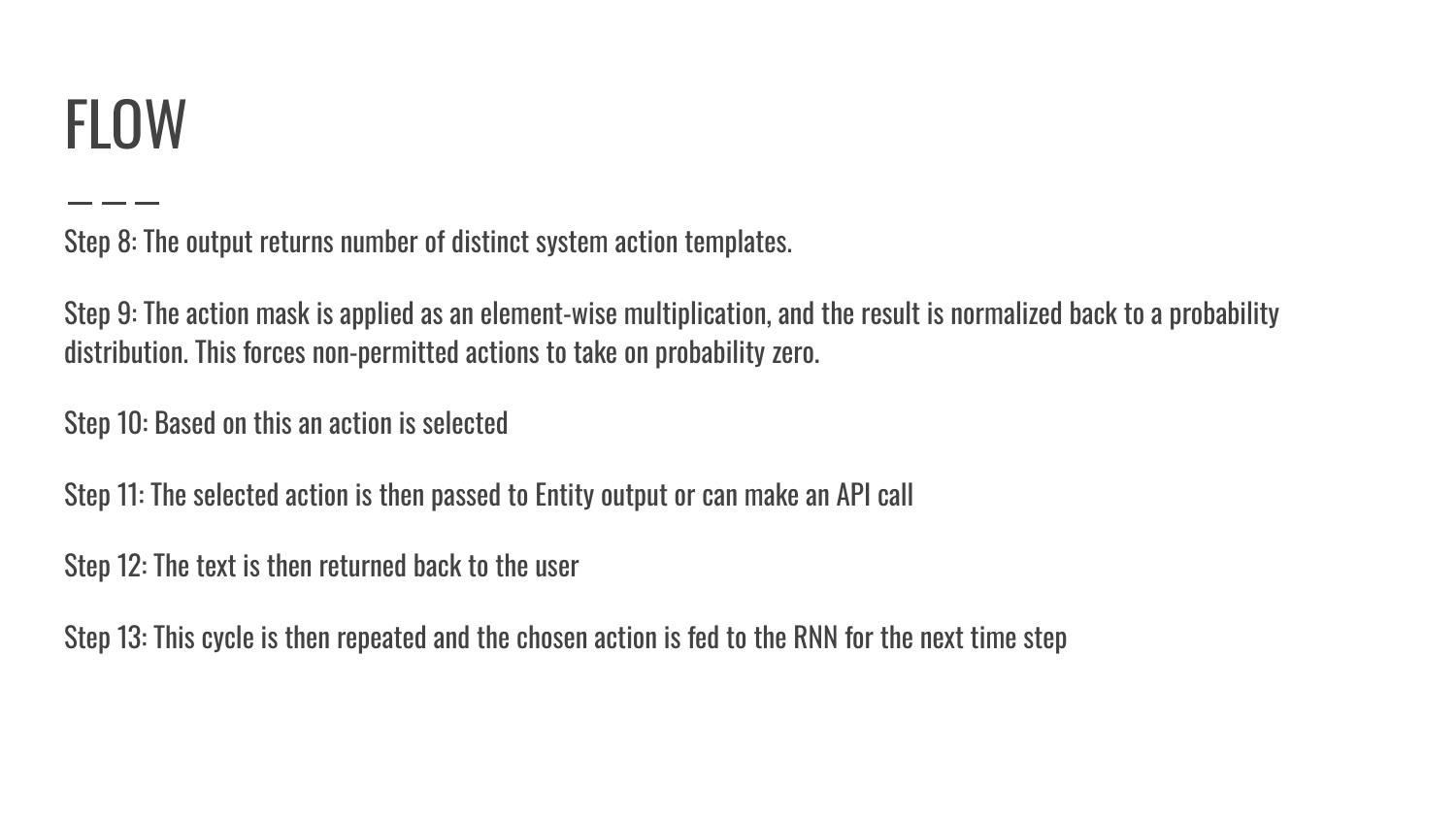

# FLOW
Step 8: The output returns number of distinct system action templates.
Step 9: The action mask is applied as an element-wise multiplication, and the result is normalized back to a probability distribution. This forces non-permitted actions to take on probability zero.
Step 10: Based on this an action is selected
Step 11: The selected action is then passed to Entity output or can make an API call
Step 12: The text is then returned back to the user
Step 13: This cycle is then repeated and the chosen action is fed to the RNN for the next time step